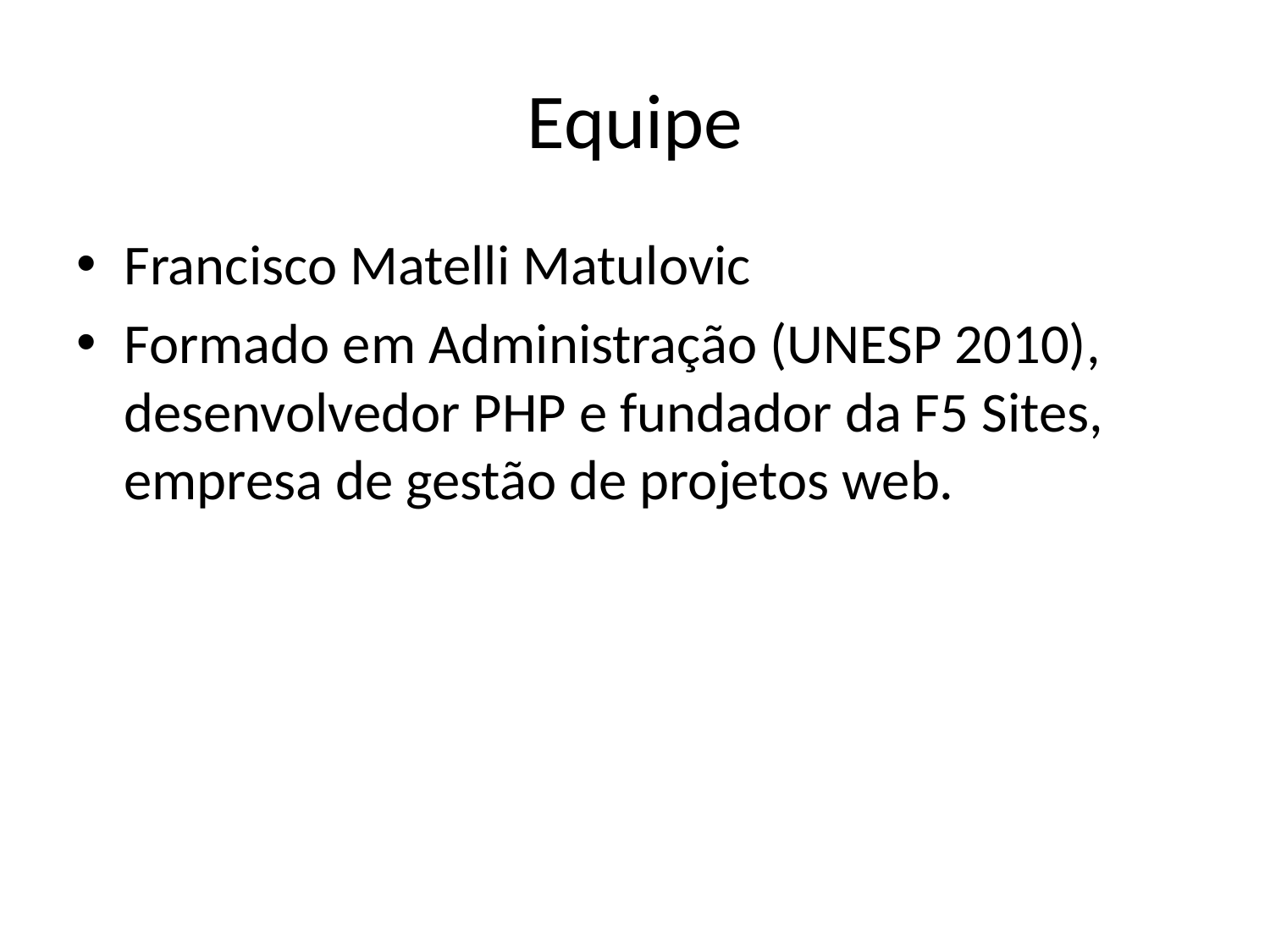

# Equipe
Francisco Matelli Matulovic
Formado em Administração (UNESP 2010), desenvolvedor PHP e fundador da F5 Sites, empresa de gestão de projetos web.